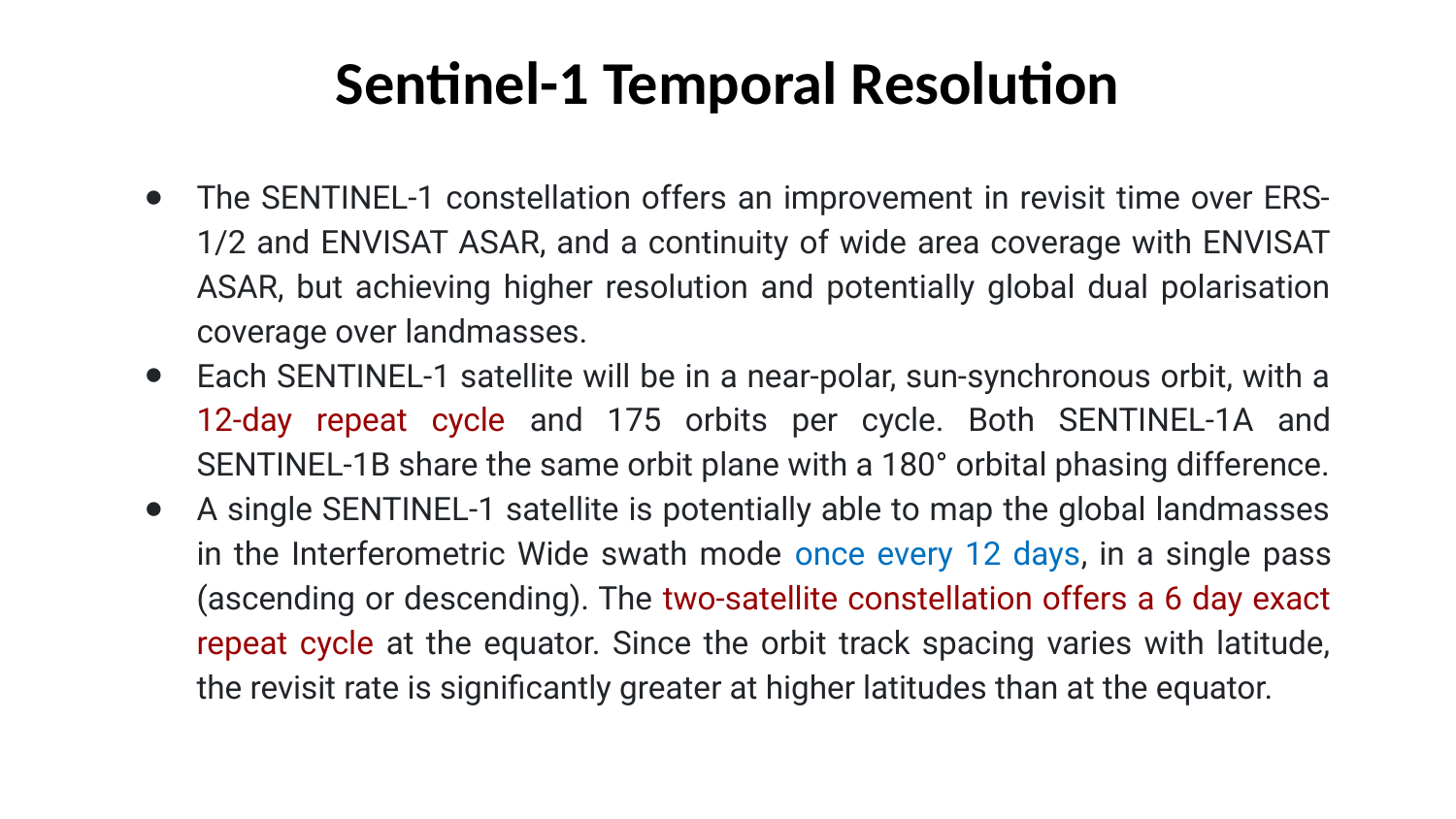

# Sentinel-1 Temporal Resolution
The SENTINEL-1 constellation offers an improvement in revisit time over ERS-1/2 and ENVISAT ASAR, and a continuity of wide area coverage with ENVISAT ASAR, but achieving higher resolution and potentially global dual polarisation coverage over landmasses.
Each SENTINEL-1 satellite will be in a near-polar, sun-synchronous orbit, with a 12-day repeat cycle and 175 orbits per cycle. Both SENTINEL-1A and SENTINEL-1B share the same orbit plane with a 180° orbital phasing difference.
A single SENTINEL-1 satellite is potentially able to map the global landmasses in the Interferometric Wide swath mode once every 12 days, in a single pass (ascending or descending). The two-satellite constellation offers a 6 day exact repeat cycle at the equator. Since the orbit track spacing varies with latitude, the revisit rate is significantly greater at higher latitudes than at the equator.